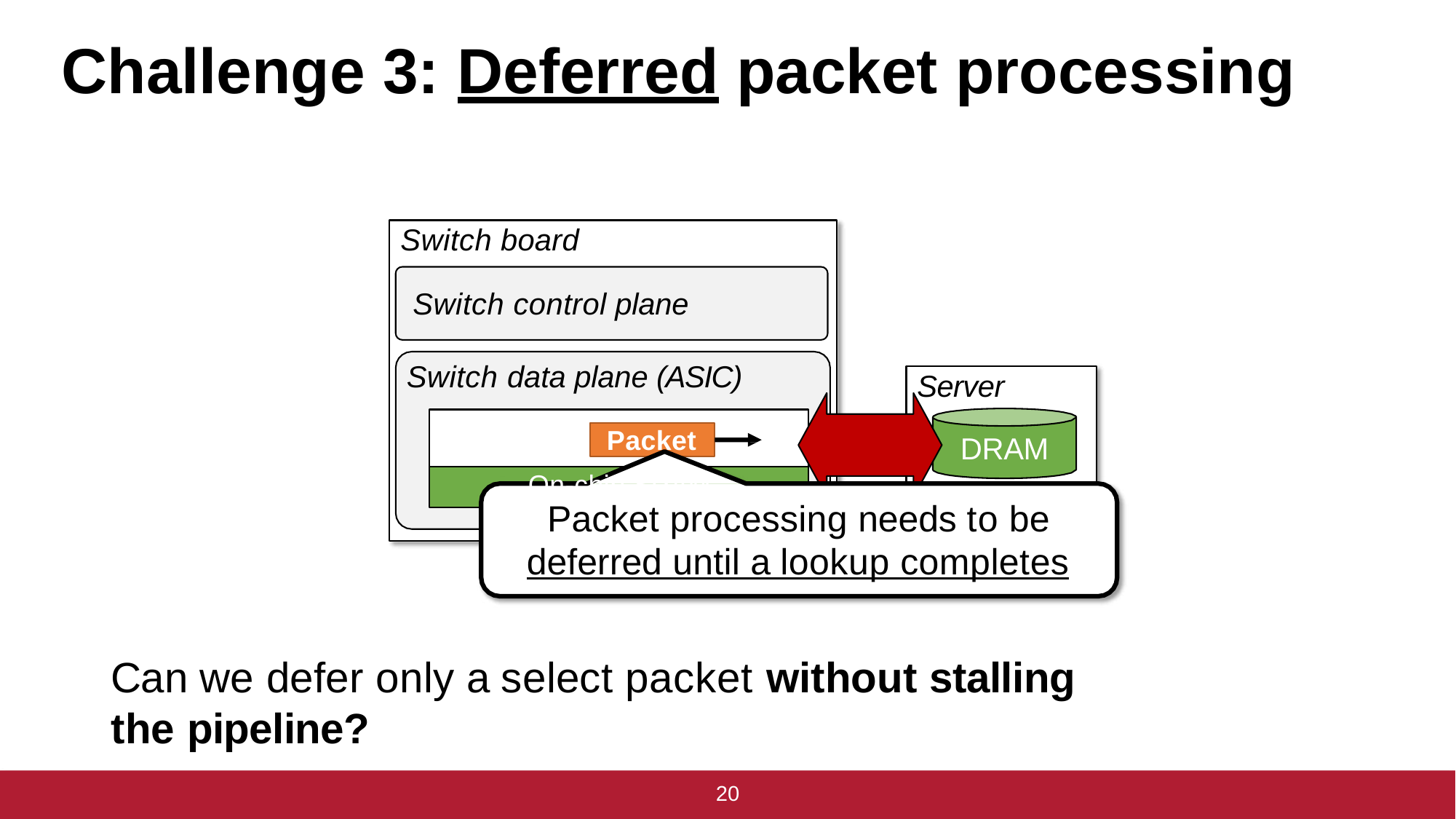

# Challenge 3: Deferred packet processing

Switch board
Switch control plane
Switch data plane (ASIC)

Server
DRAM

Packet

On-chip SRAM
Packet processing needs to be
deferred until a lookup completes

Can we defer only a select packet without stalling the pipeline?
20